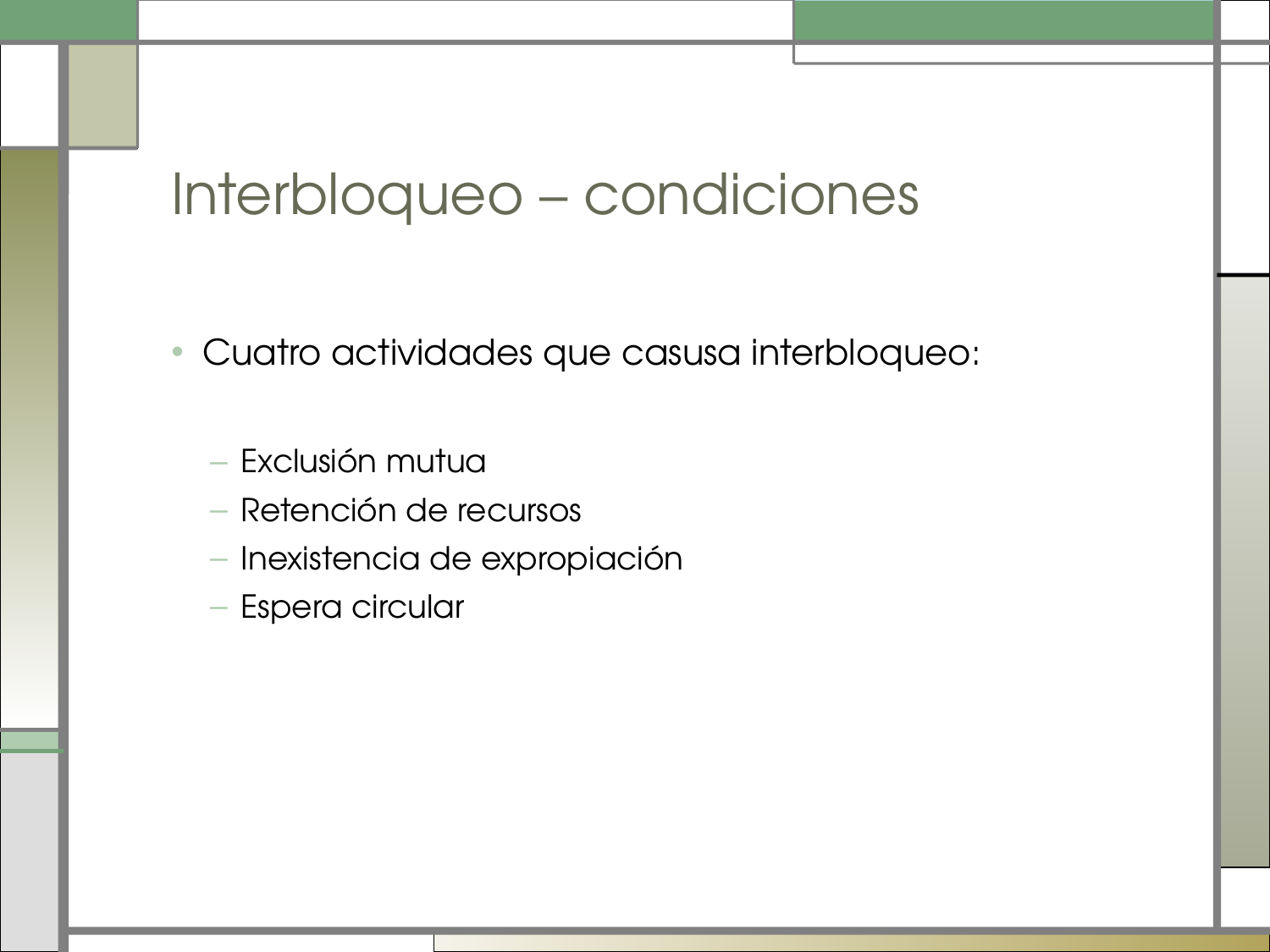

# Interbloqueo – condiciones

Cuatro actividades que casusa interbloqueo:

Exclusión mutua
Retención de recursos
Inexistencia de expropiación
Espera circular